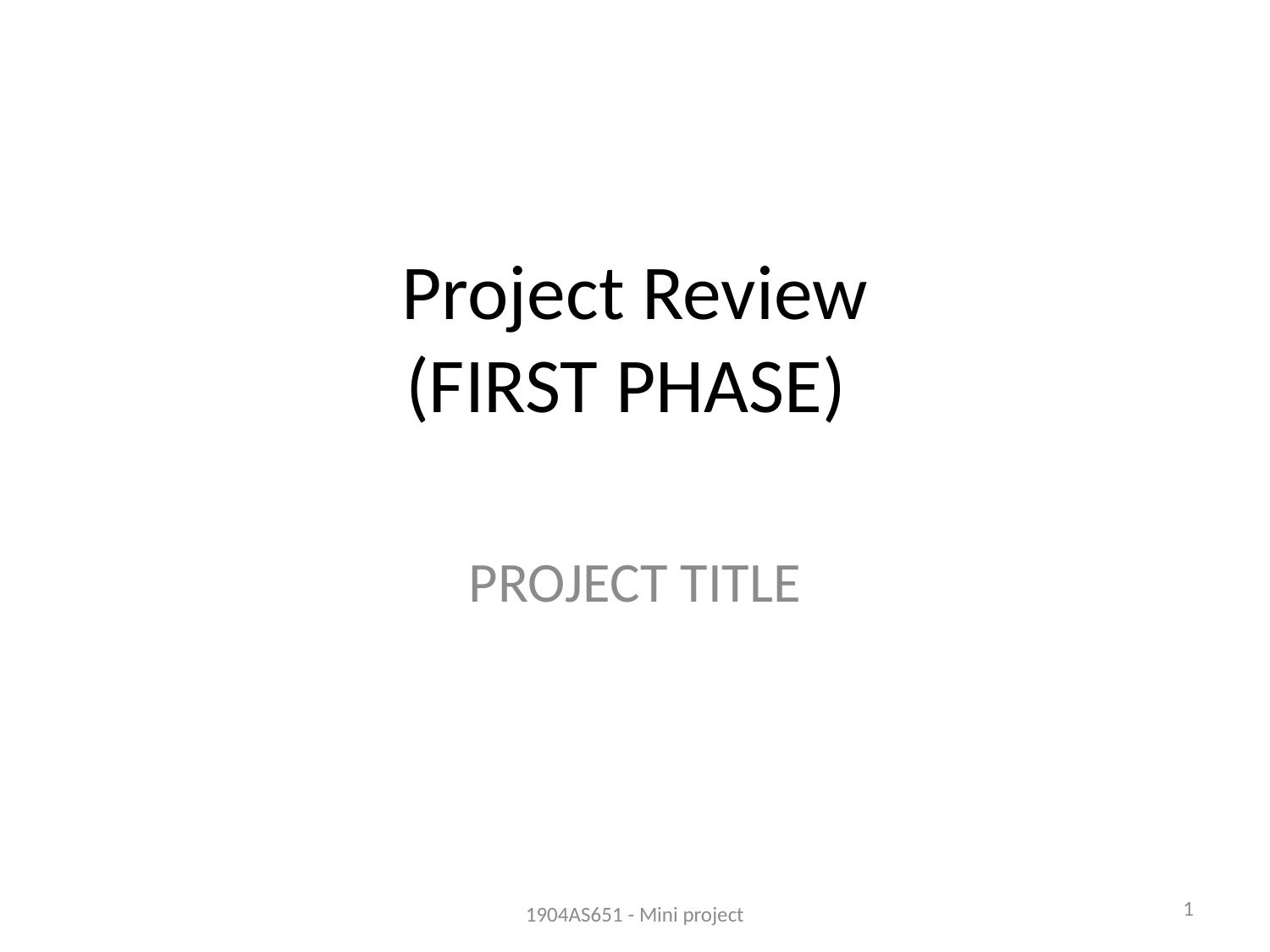

# Project Review (FIRST PHASE)
PROJECT TITLE
1
1904AS651 - Mini project